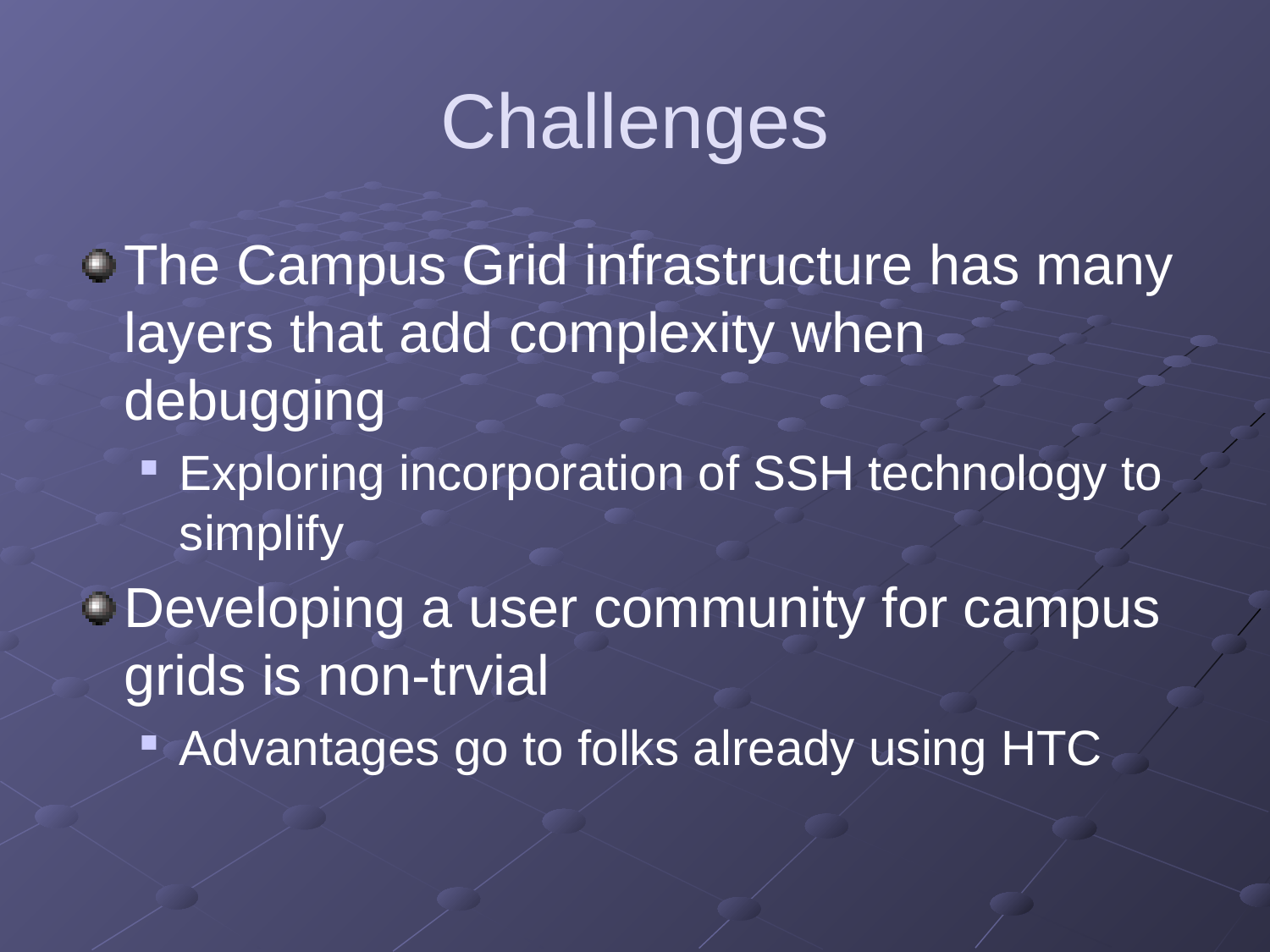

# Challenges
The Campus Grid infrastructure has many layers that add complexity when debugging
Exploring incorporation of SSH technology to simplify
Developing a user community for campus grids is non-trvial
Advantages go to folks already using HTC